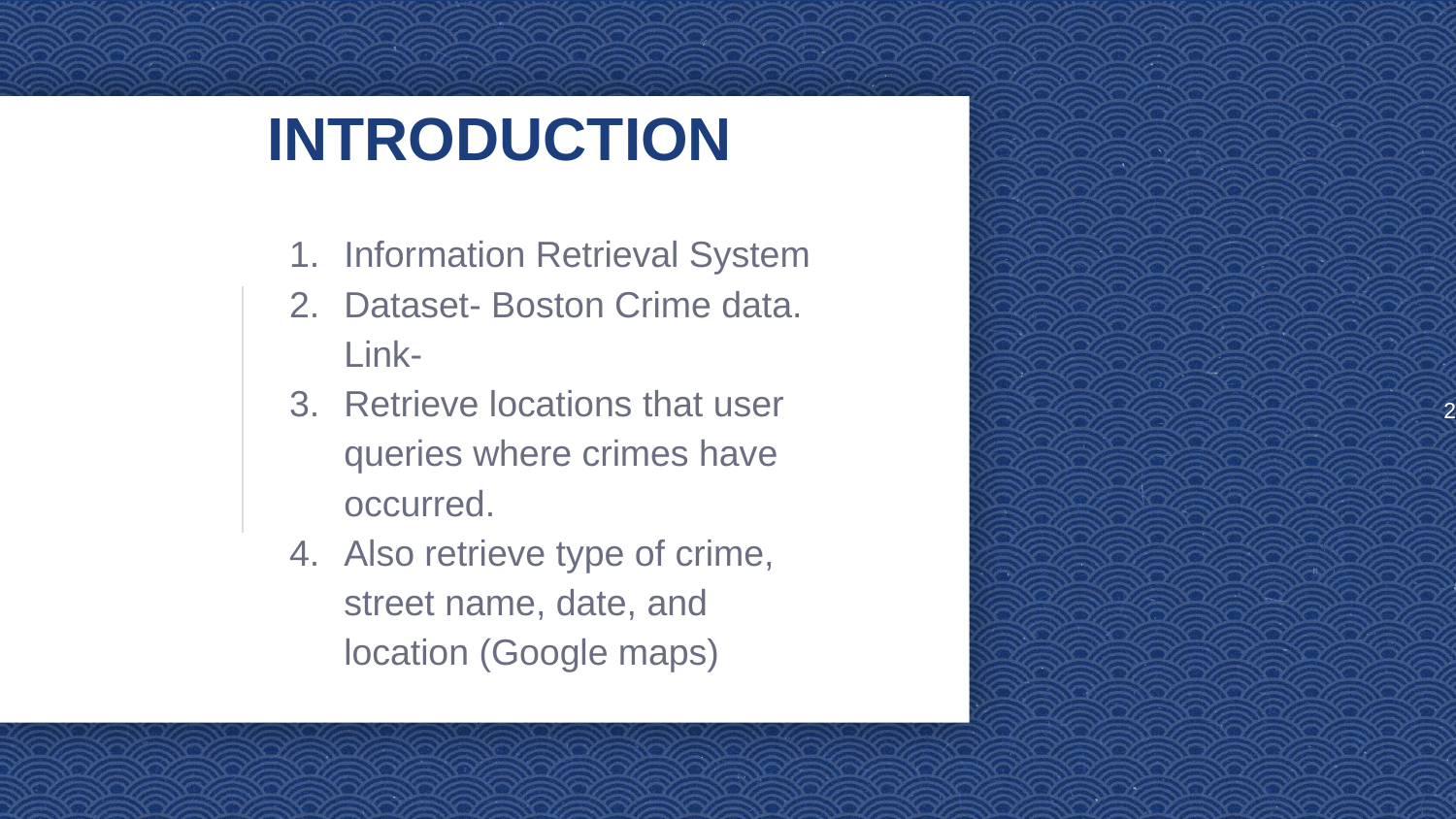

2
# INTRODUCTION
Information Retrieval System
Dataset- Boston Crime data. Link-
Retrieve locations that user queries where crimes have occurred.
Also retrieve type of crime, street name, date, and location (Google maps)